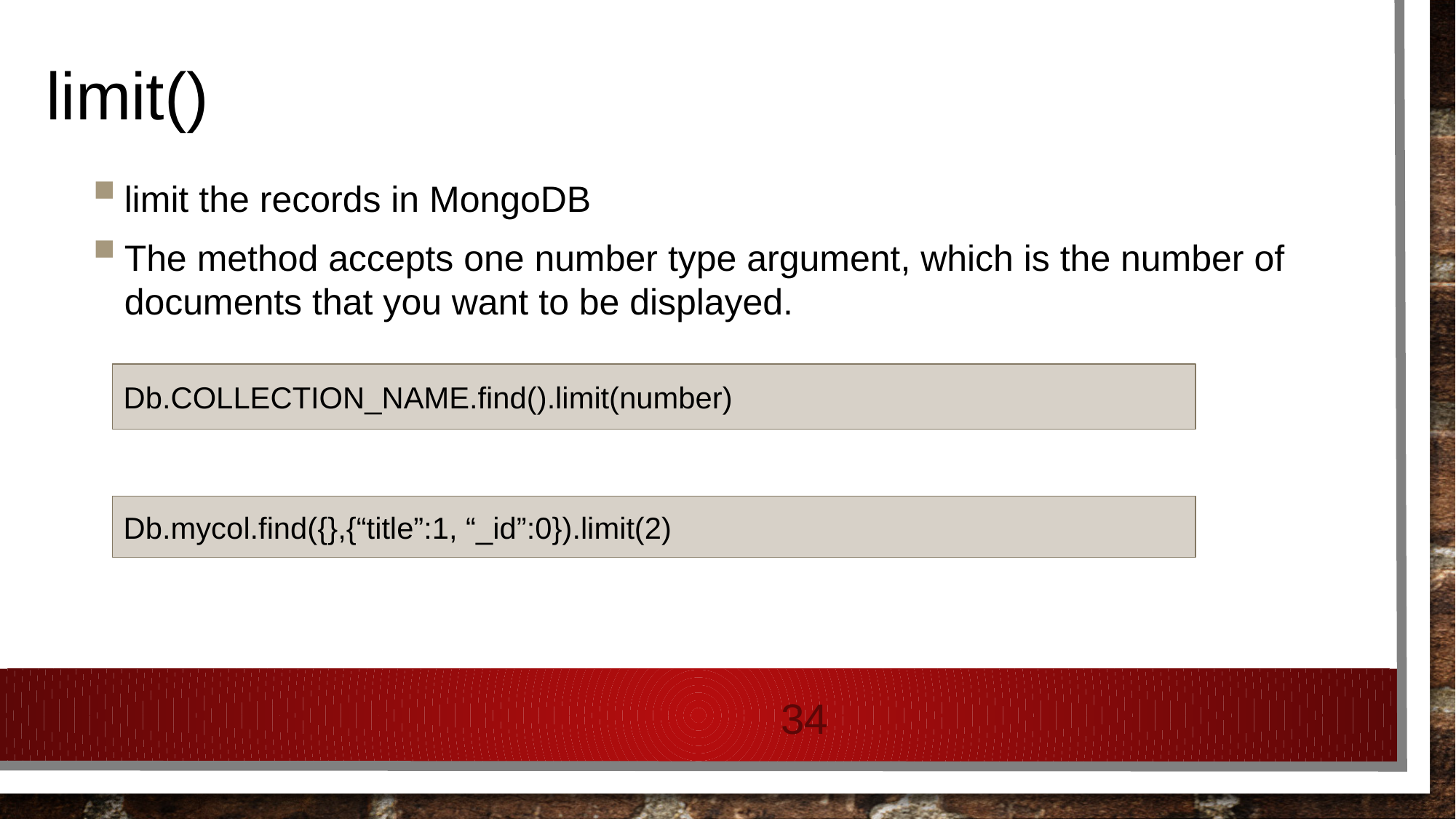

# limit()
limit the records in MongoDB
The method accepts one number type argument, which is the number of documents that you want to be displayed.
Db.COLLECTION_NAME.find().limit(number)
Db.mycol.find({},{“title”:1, “_id”:0}).limit(2)

34